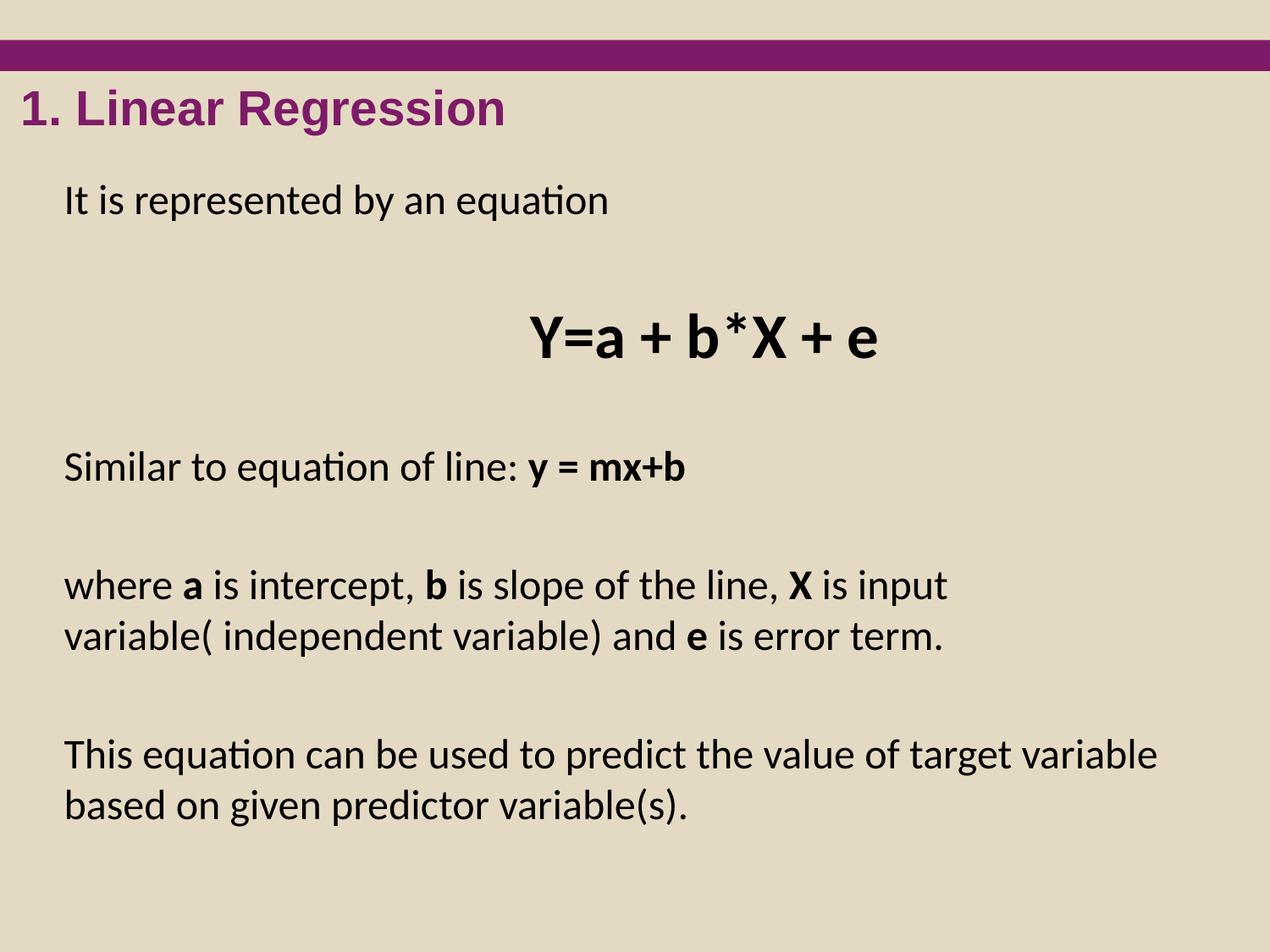

1. Linear Regression
It is represented by an equation

                                                 Y=a + b*X + e

Similar to equation of line: y = mx+b

where a is intercept, b is slope of the line, X is input variable( independent variable) and e is error term.

This equation can be used to predict the value of target variable based on given predictor variable(s).